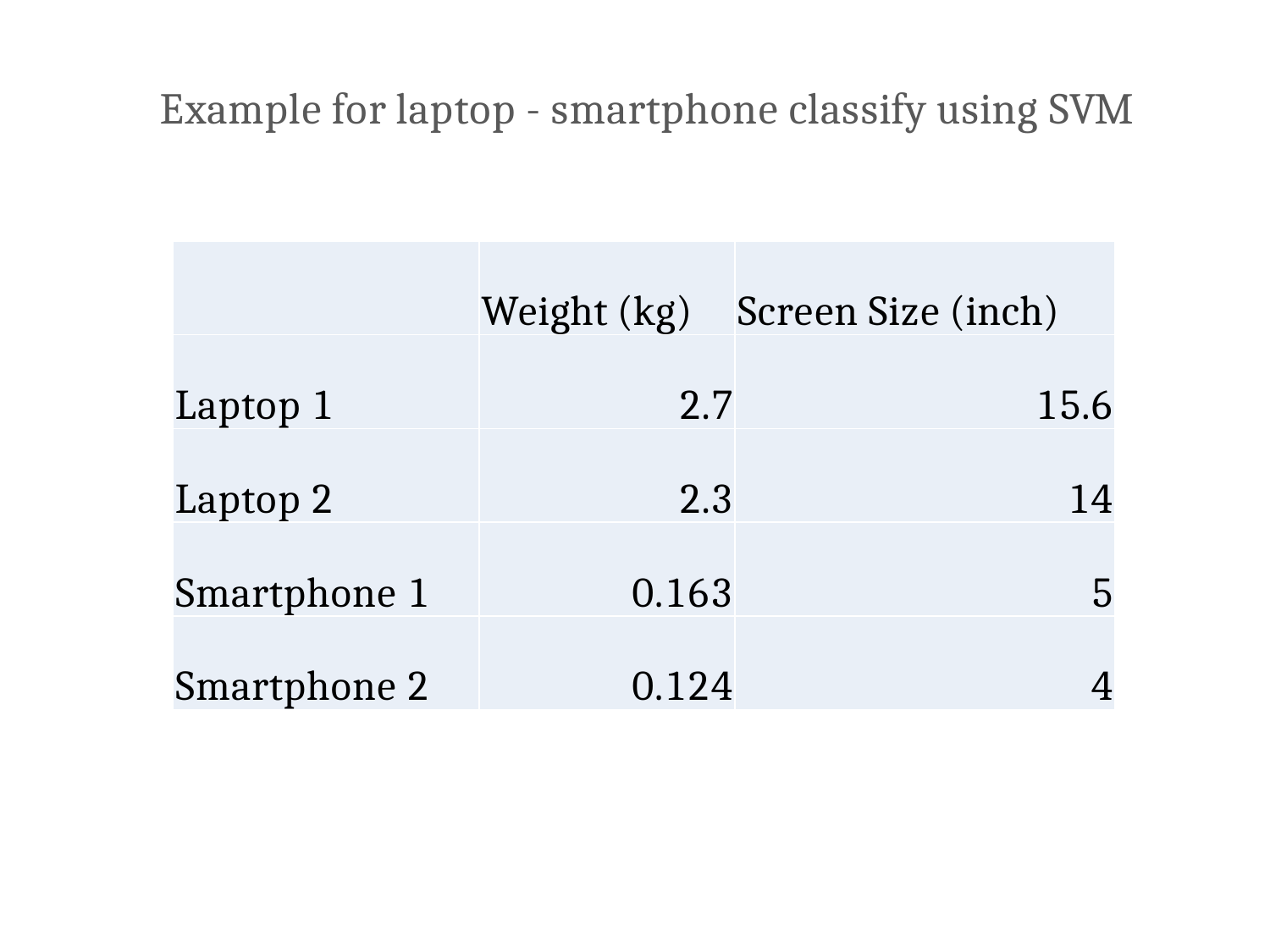

Example for laptop - smartphone classify using SVM
|  | Weight (kg) | Screen Size (inch) |
| --- | --- | --- |
| Laptop 1 | 2.7 | 15.6 |
| Laptop 2 | 2.3 | 14 |
| Smartphone 1 | 0.163 | 5 |
| Smartphone 2 | 0.124 | 4 |